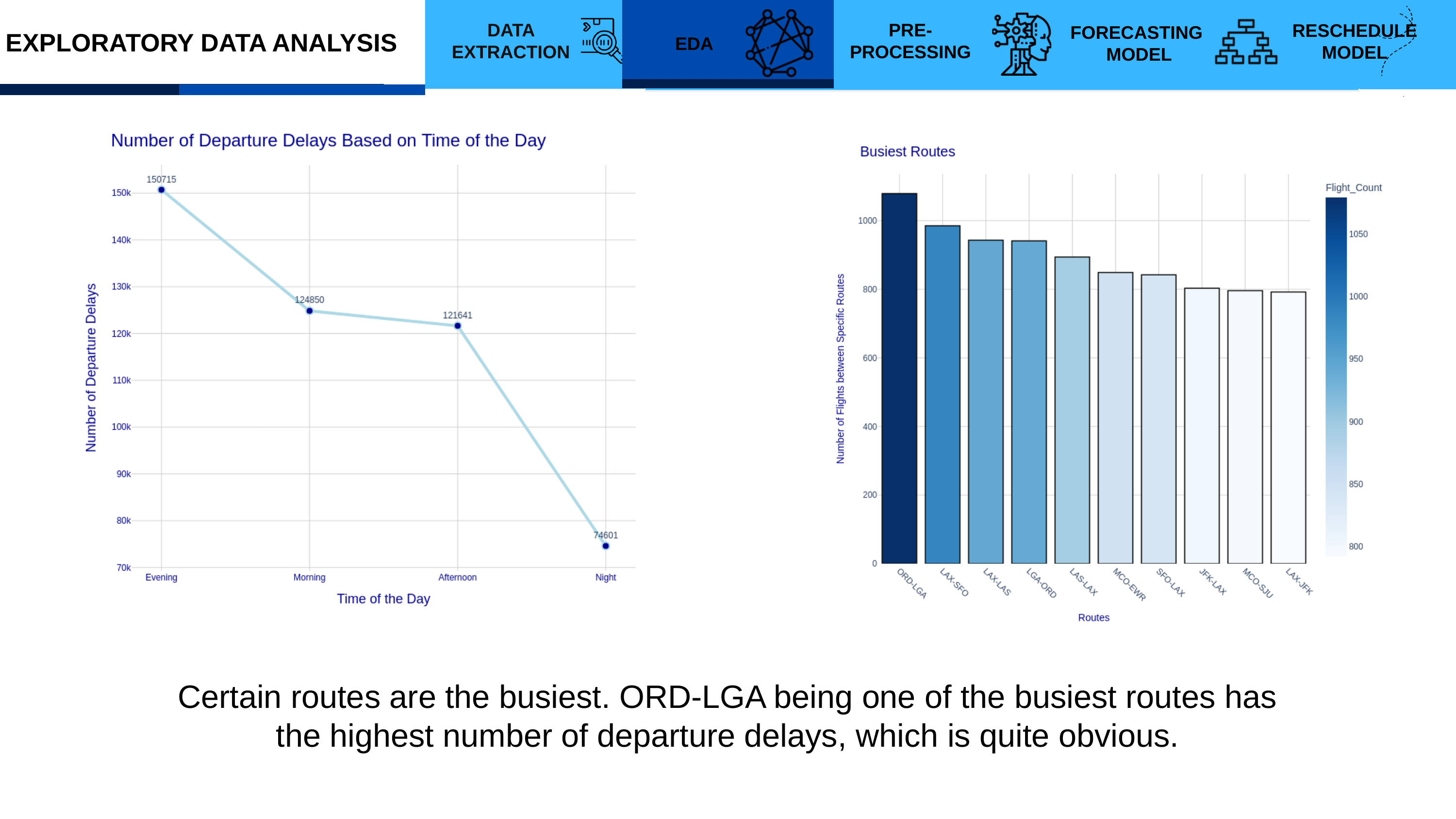

EXPLORATORY DATA ANALYSIS

DATA EXTRACTION
PRE-
PROCESSING
RESCHEDULE
MODEL
DATA EXTRACTION
PRE-
PROCESSING
FORECASTING
MODEL

FORECASTING
MODEL
EDA
EDA

Certain routes are the busiest. ORD-LGA being one of the busiest routes has the highest number of departure delays, which is quite obvious.